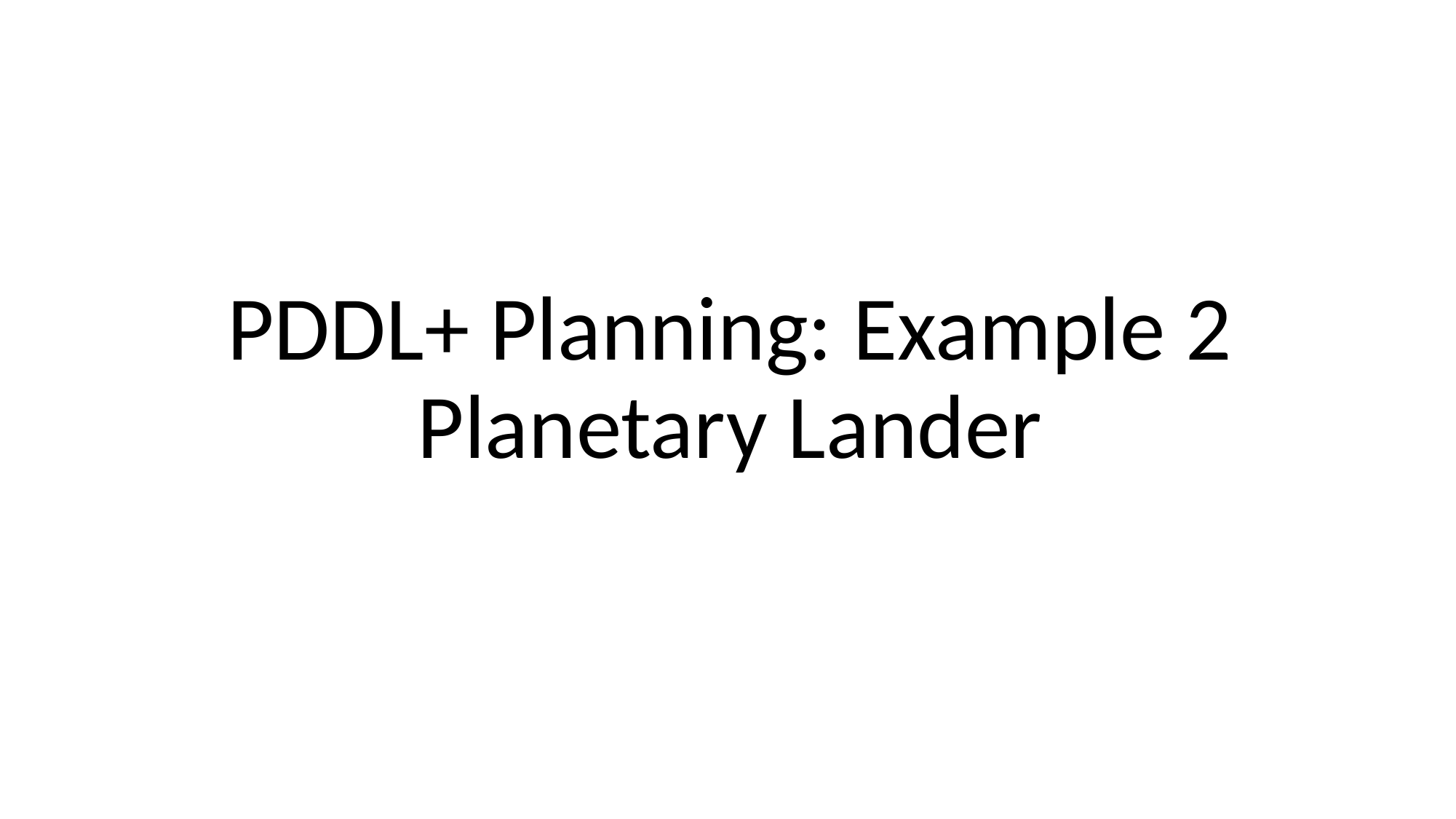

# PDDL+ Planning: Example 2 Planetary Lander